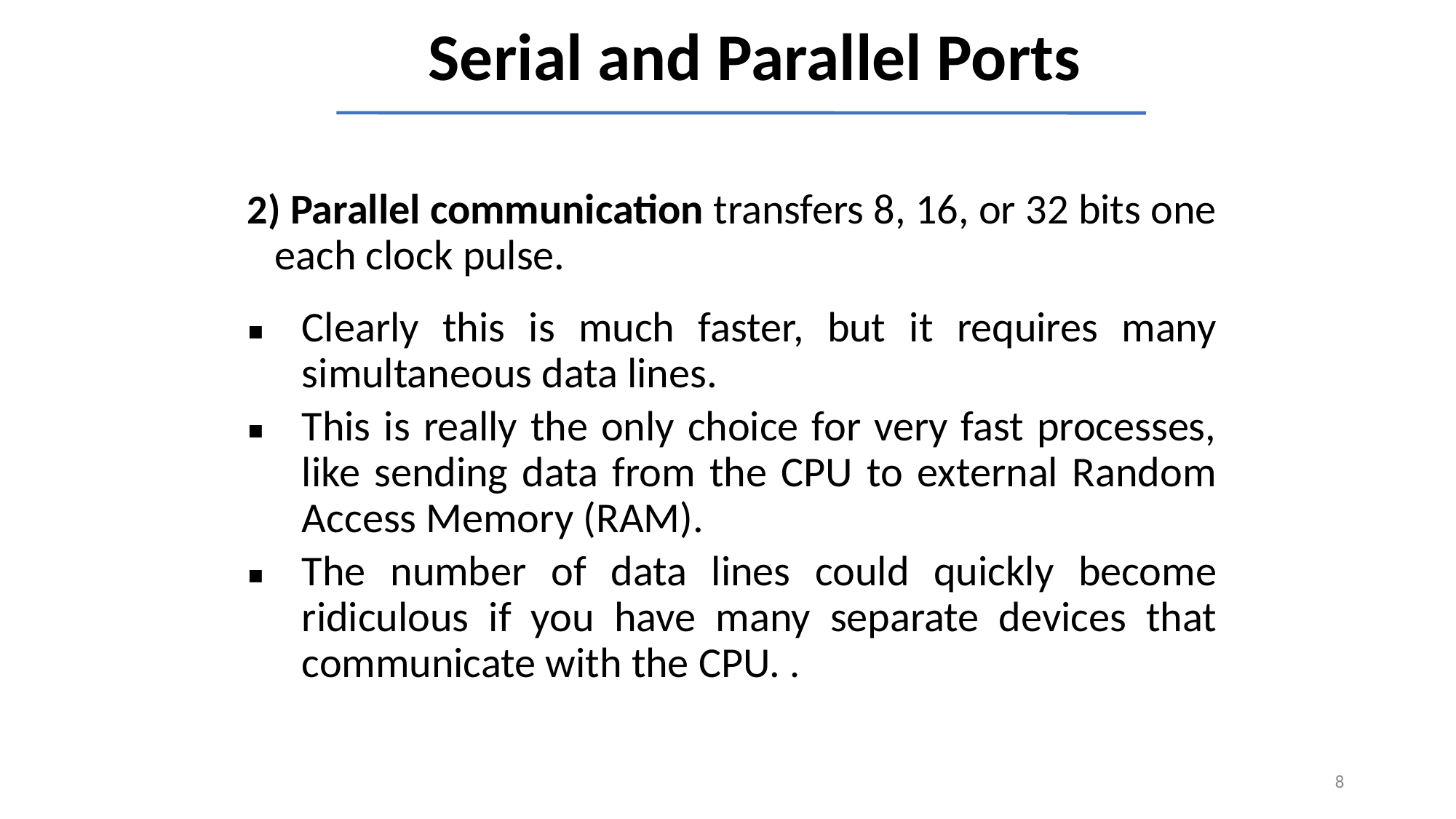

# Serial and Parallel Ports
2) Parallel communication transfers 8, 16, or 32 bits one each clock pulse.
Clearly this is much faster, but it requires many simultaneous data lines.
This is really the only choice for very fast processes, like sending data from the CPU to external Random Access Memory (RAM).
The number of data lines could quickly become ridiculous if you have many separate devices that communicate with the CPU. .

8